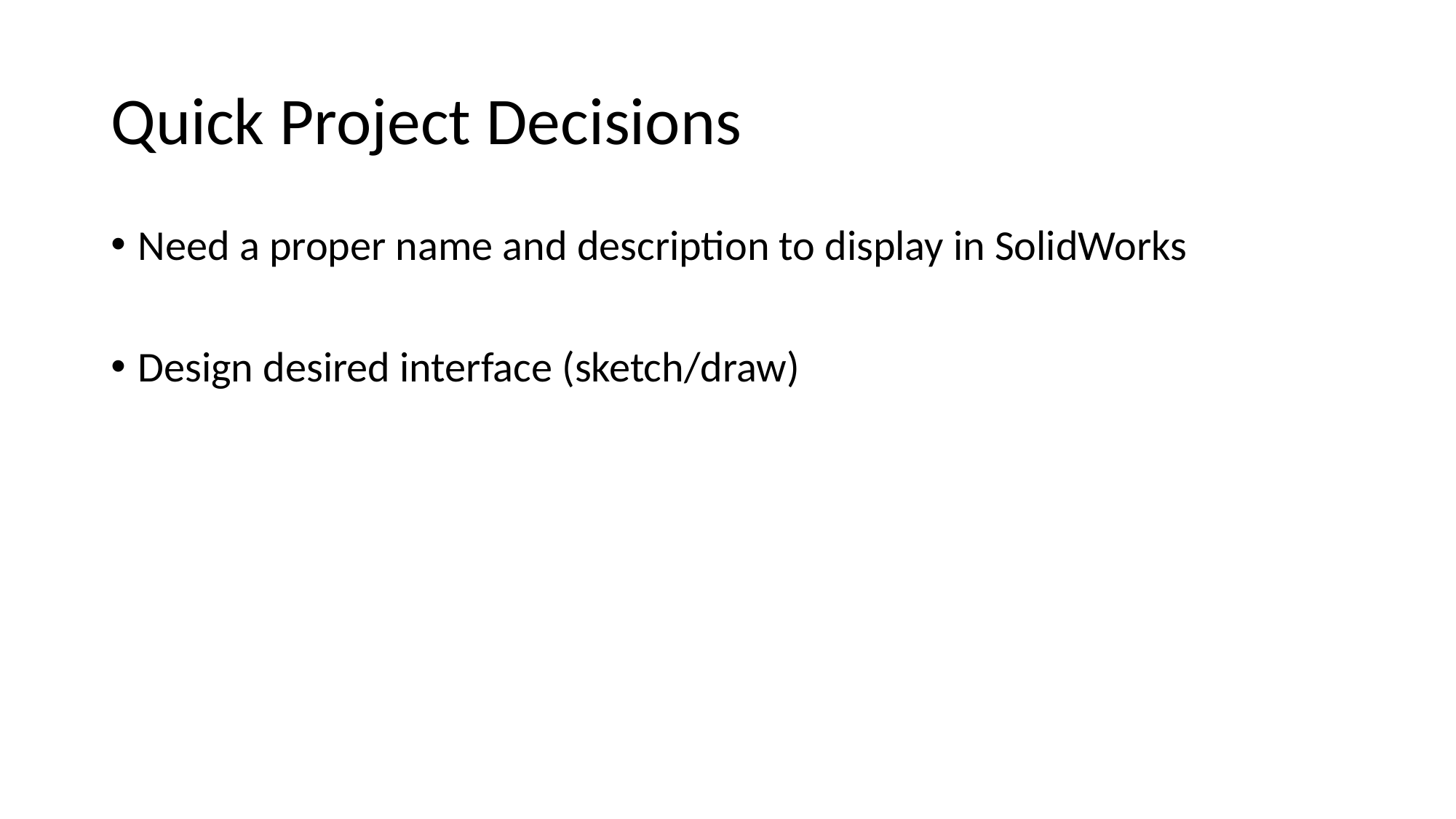

# Quick Project Decisions
Need a proper name and description to display in SolidWorks

Design desired interface (sketch/draw)